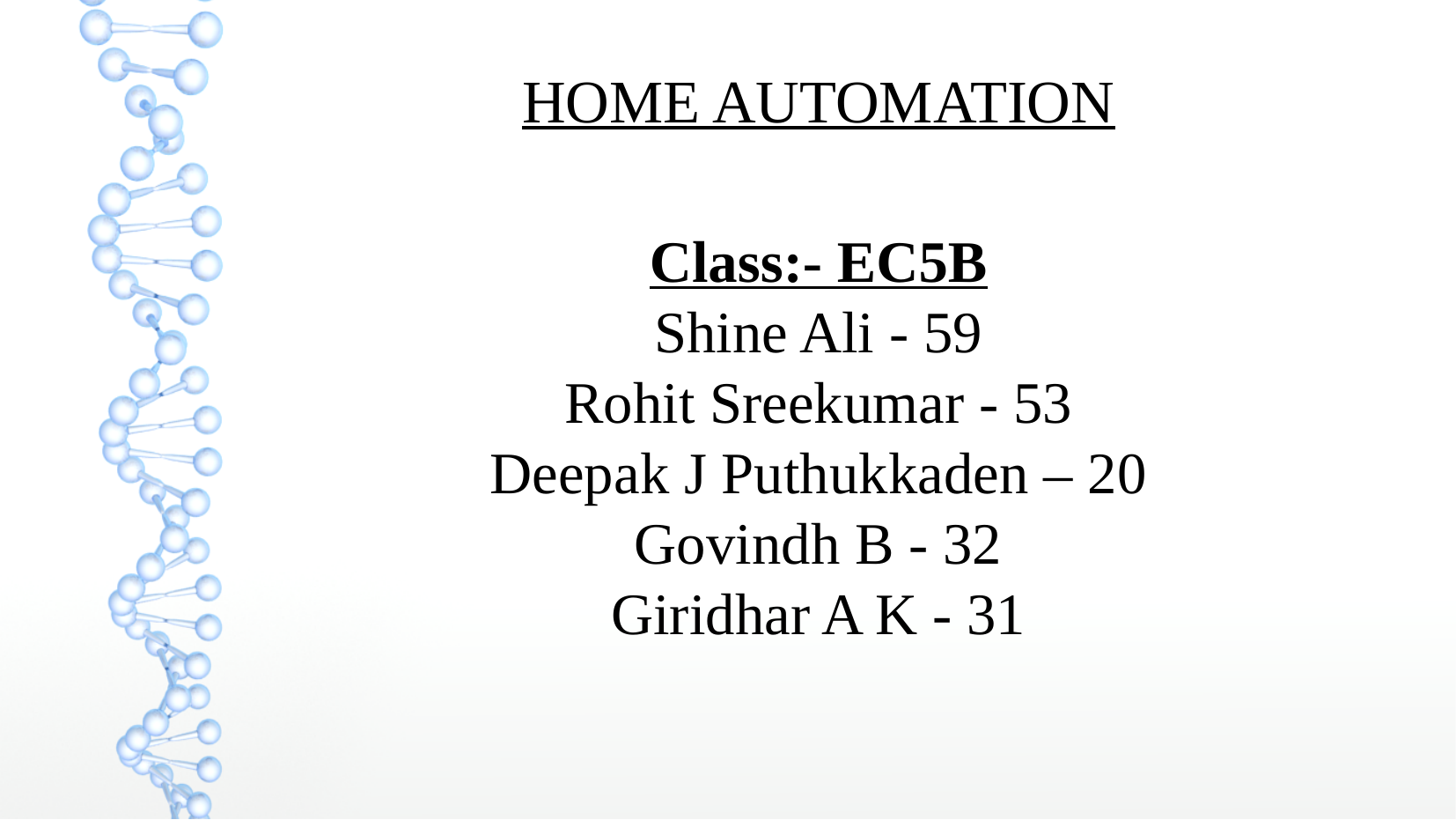

HOME AUTOMATION
Class:- EC5B
Shine Ali - 59
Rohit Sreekumar - 53
Deepak J Puthukkaden – 20
Govindh B - 32
Giridhar A K - 31